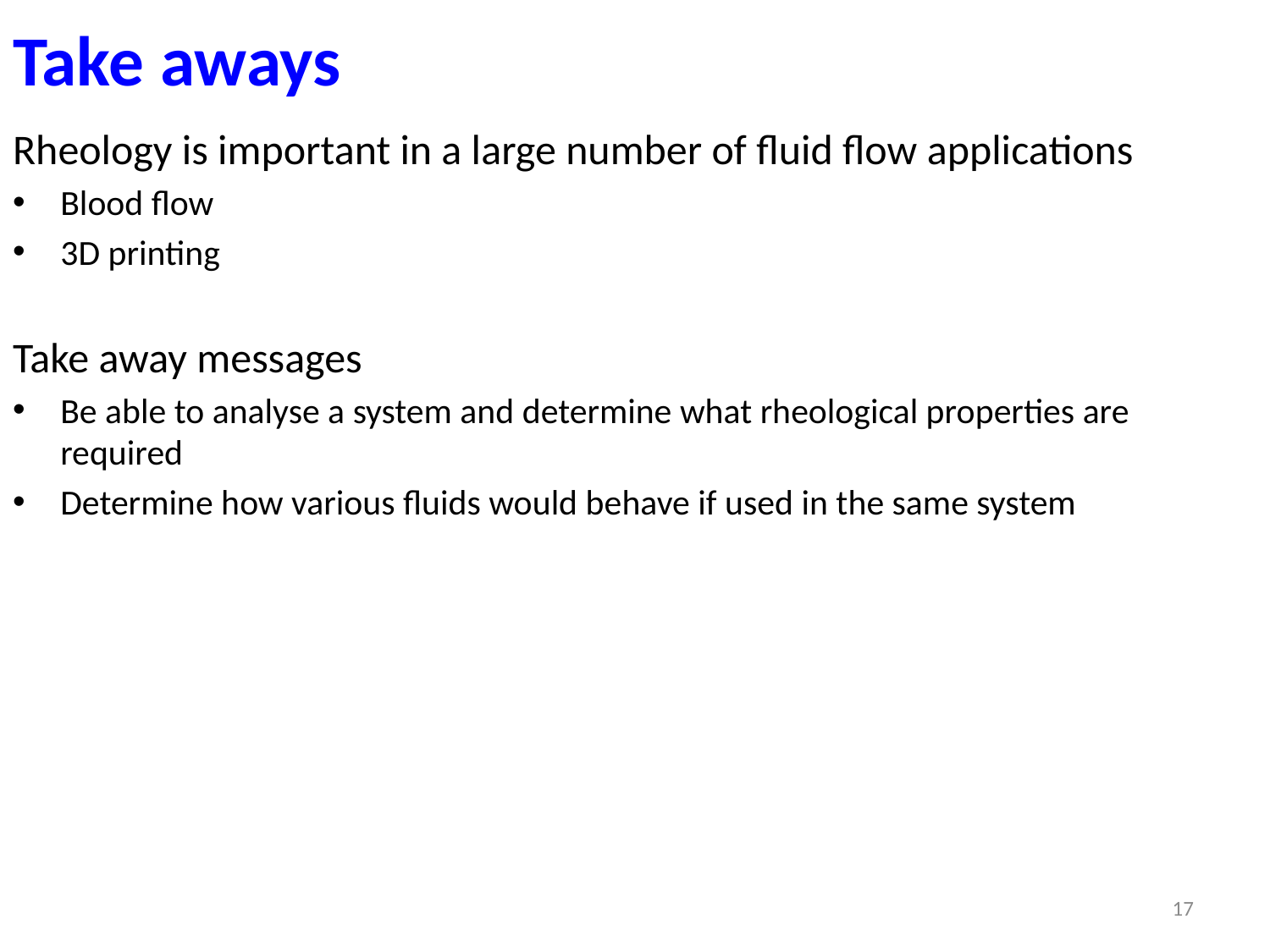

# Take aways
Rheology is important in a large number of fluid flow applications
Blood flow
3D printing

Take away messages
Be able to analyse a system and determine what rheological properties are required
Determine how various fluids would behave if used in the same system

17